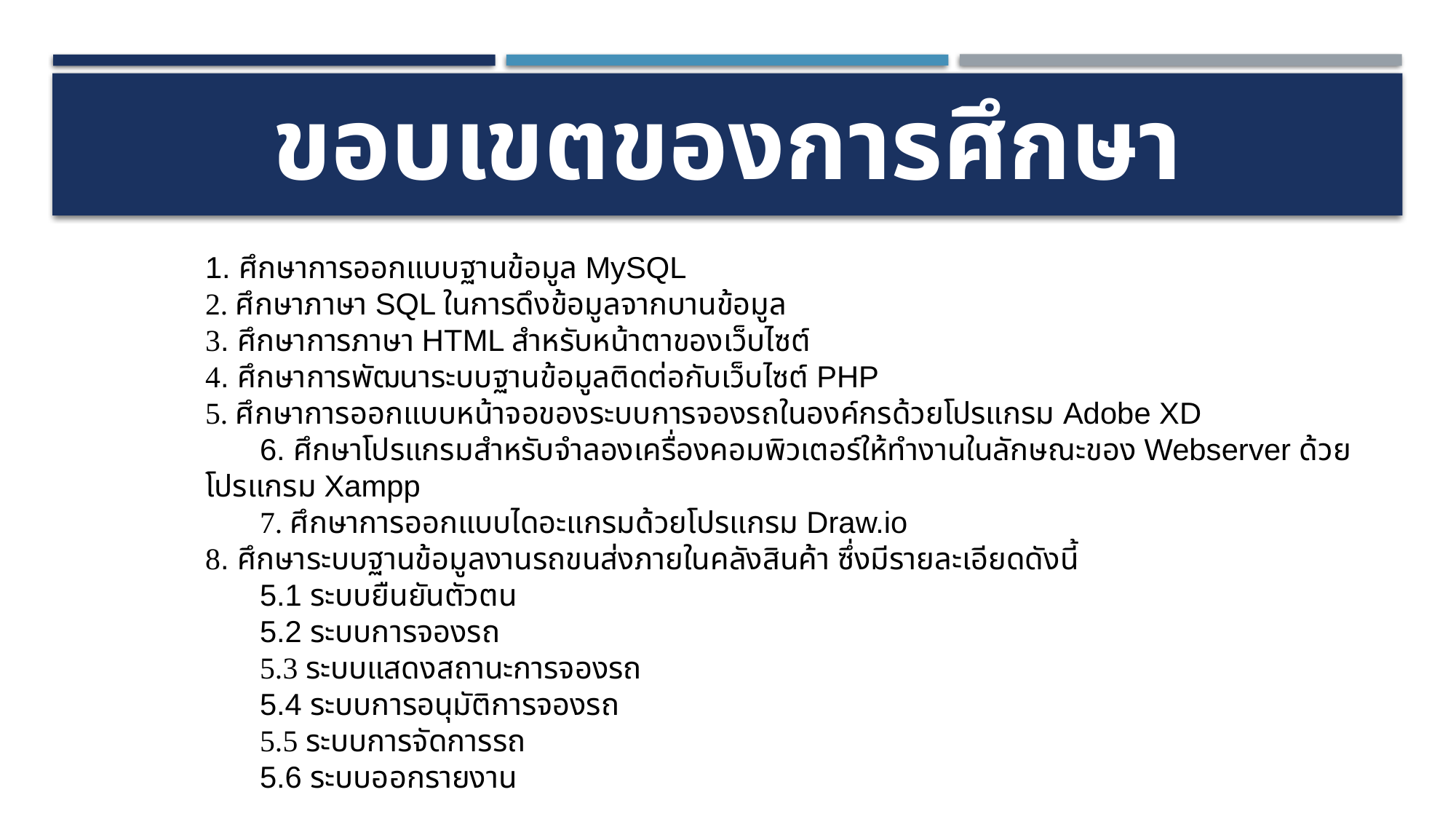

# ขอบเขตของการศึกษา
1. ศึกษาการออกแบบฐานข้อมูล MySQL
2. ศึกษาภาษา SQL ในการดึงข้อมูลจากบานข้อมูล
3. ศึกษาการภาษา HTML สำหรับหน้าตาของเว็บไซต์
4. ศึกษาการพัฒนาระบบฐานข้อมูลติดต่อกับเว็บไซต์ PHP
5. ศึกษาการออกแบบหน้าจอของระบบการจองรถในองค์กรด้วยโปรแกรม Adobe XD
6. ศึกษาโปรแกรมสำหรับจำลองเครื่องคอมพิวเตอร์ให้ทำงานในลักษณะของ Webserver ด้วยโปรแกรม Xampp
7. ศึกษาการออกแบบไดอะแกรมด้วยโปรแกรม Draw.io
8. ศึกษาระบบฐานข้อมูลงานรถขนส่งภายในคลังสินค้า ซึ่งมีรายละเอียดดังนี้
5.1 ระบบยืนยันตัวตน
5.2 ระบบการจองรถ
5.3 ระบบแสดงสถานะการจองรถ
5.4 ระบบการอนุมัติการจองรถ
5.5 ระบบการจัดการรถ
5.6 ระบบออกรายงาน